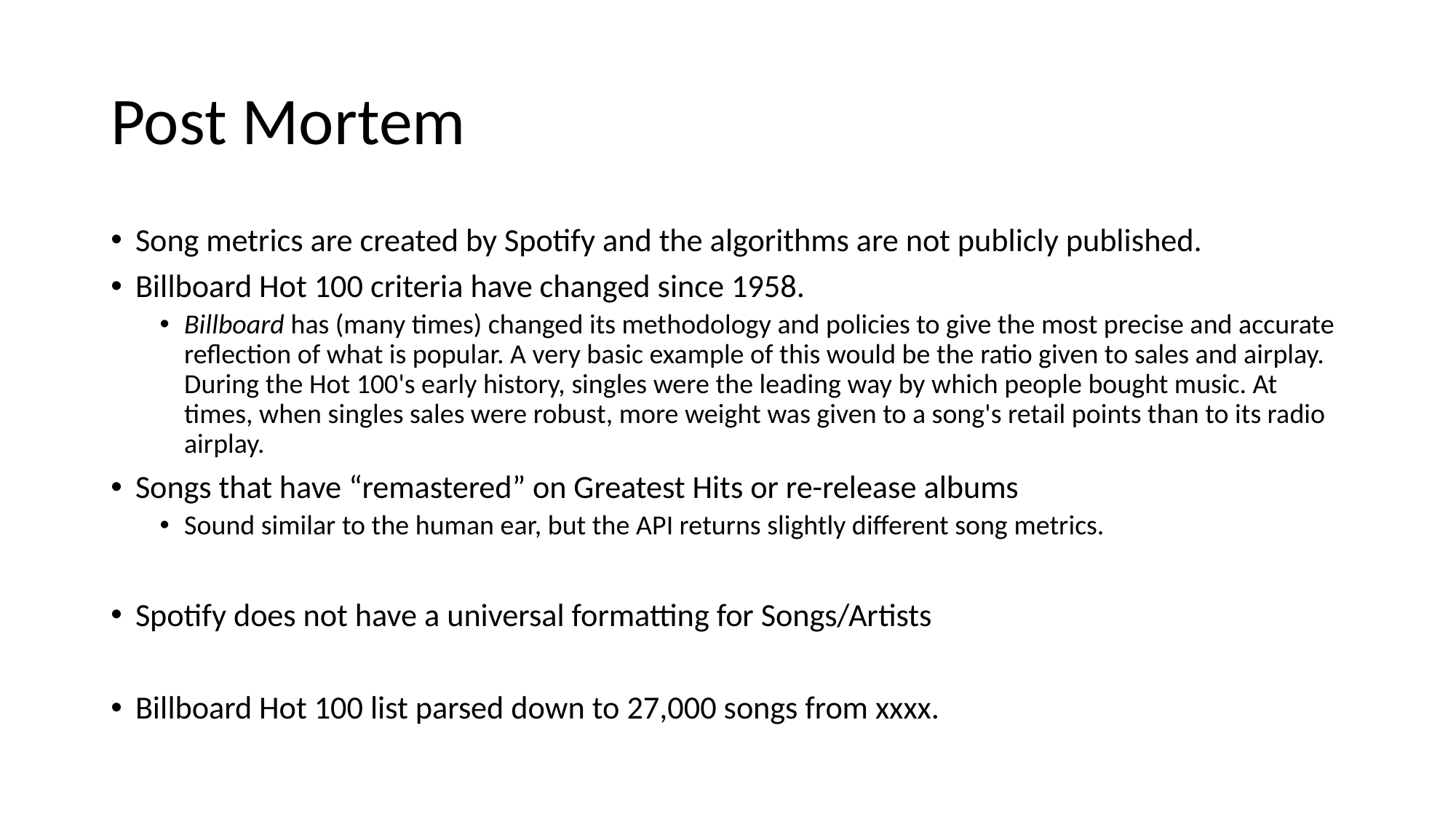

# Post Mortem
Song metrics are created by Spotify and the algorithms are not publicly published.
Billboard Hot 100 criteria have changed since 1958.
Billboard has (many times) changed its methodology and policies to give the most precise and accurate reflection of what is popular. A very basic example of this would be the ratio given to sales and airplay. During the Hot 100's early history, singles were the leading way by which people bought music. At times, when singles sales were robust, more weight was given to a song's retail points than to its radio airplay.
Songs that have “remastered” on Greatest Hits or re-release albums
Sound similar to the human ear, but the API returns slightly different song metrics.

Spotify does not have a universal formatting for Songs/Artists

Billboard Hot 100 list parsed down to 27,000 songs from xxxx.